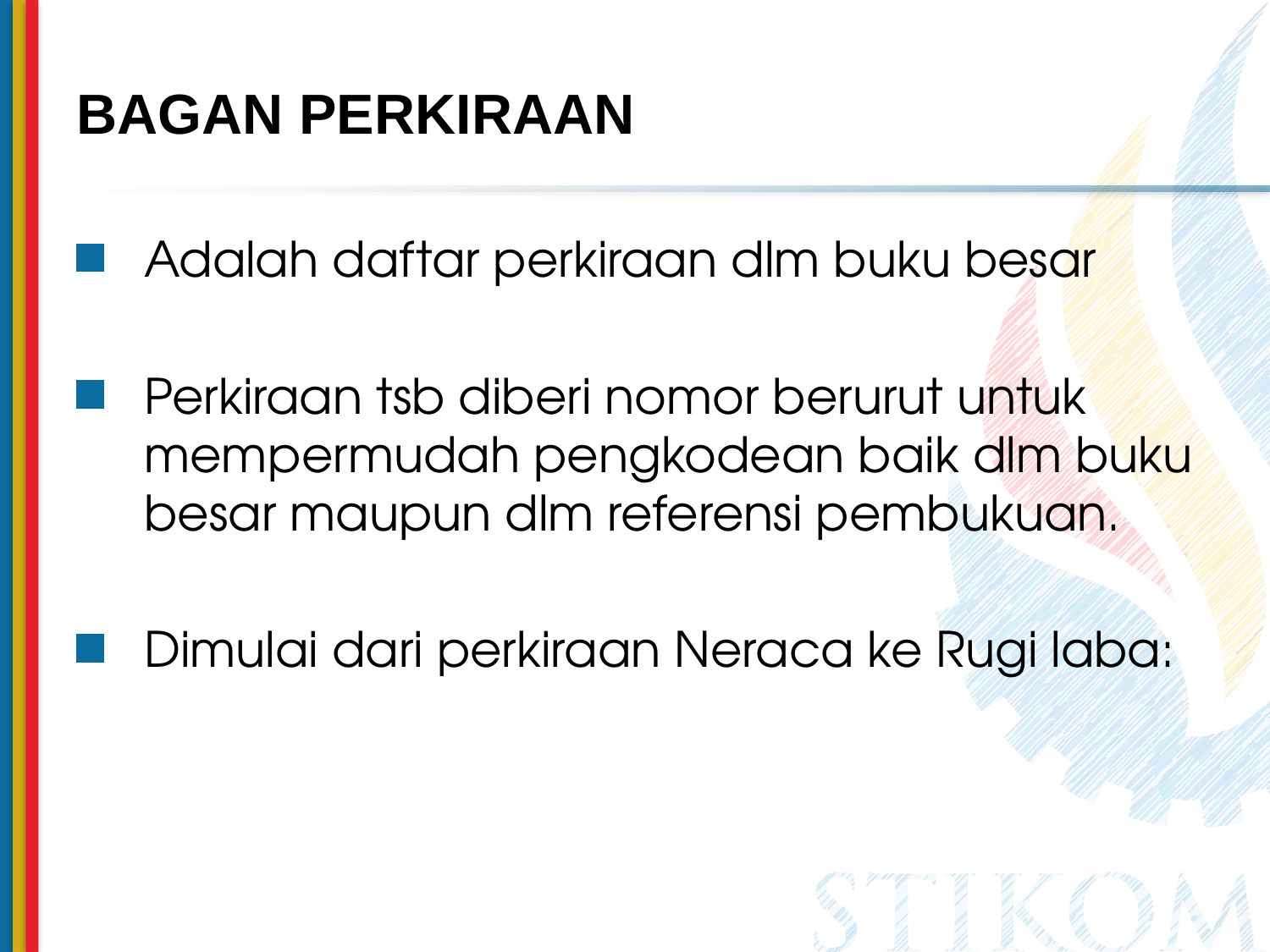

# BAGAN PERKIRAAN
Adalah daftar perkiraan dlm buku besar

Perkiraan tsb diberi nomor berurut untuk mempermudah pengkodean baik dlm buku besar maupun dlm referensi pembukuan.

Dimulai dari perkiraan Neraca ke Rugi laba: